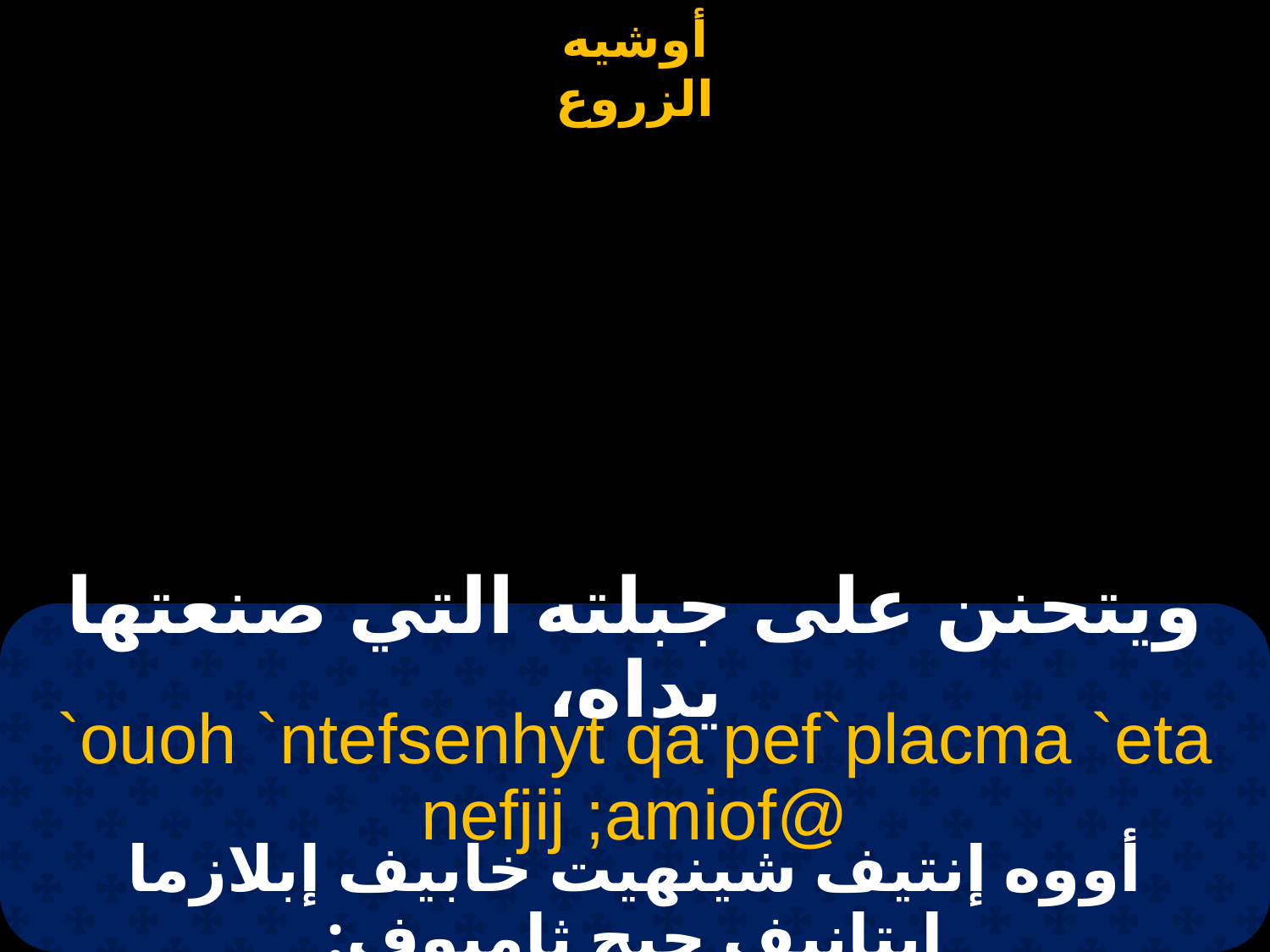

#
ويتحنن على جبلته التي صنعتها يداه،
`ouoh `ntefsenhyt qa pef`placma `eta nefjij ;amiof@
أووه إنتيف شينهيت خابيف إبلازما إيتانيف جيج ثاميوف: